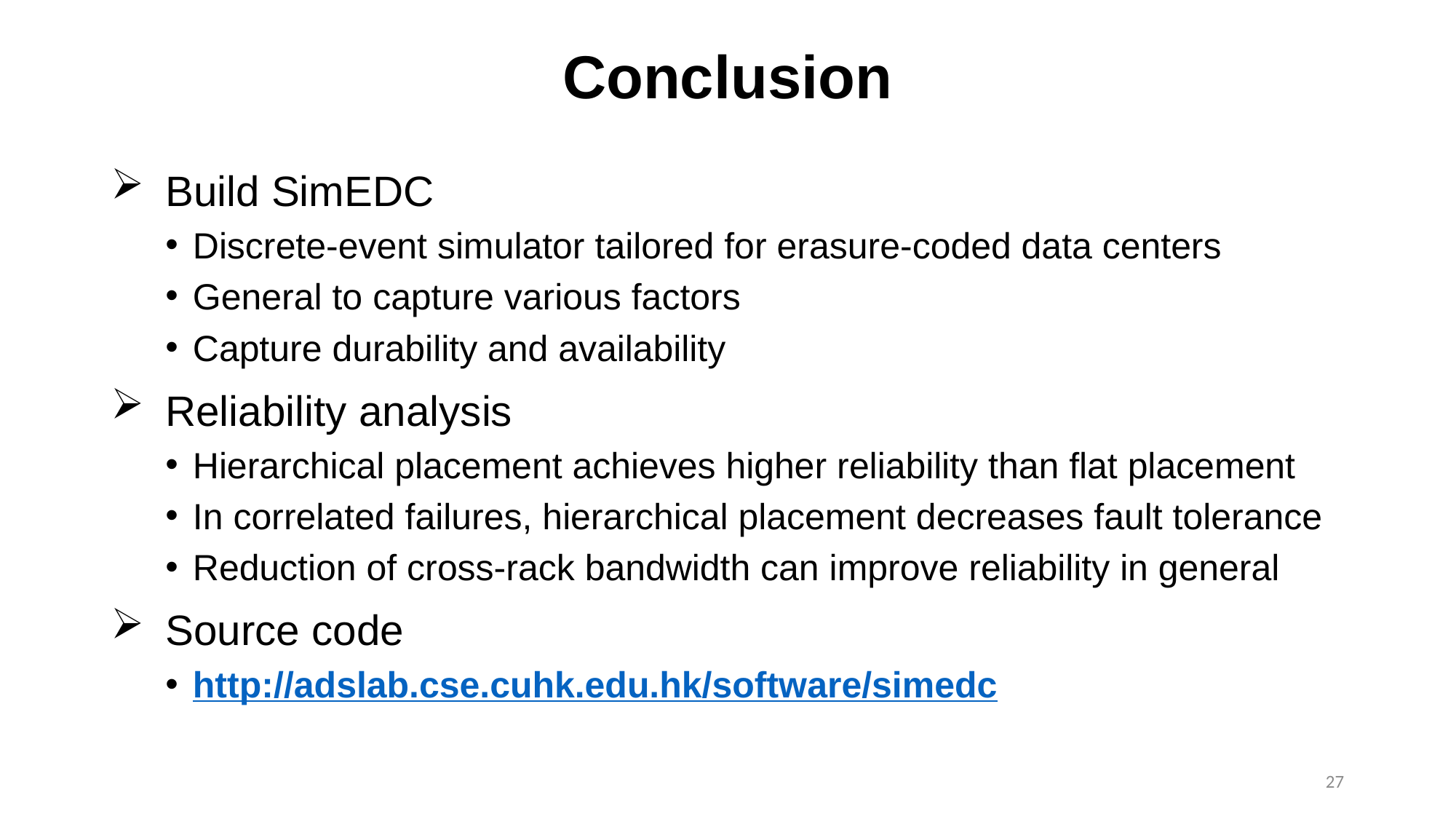

# Conclusion
Build SimEDC
Discrete-event simulator tailored for erasure-coded data centers
General to capture various factors
Capture durability and availability
Reliability analysis
Hierarchical placement achieves higher reliability than flat placement
In correlated failures, hierarchical placement decreases fault tolerance
Reduction of cross-rack bandwidth can improve reliability in general
Source code
http://adslab.cse.cuhk.edu.hk/software/simedc
27